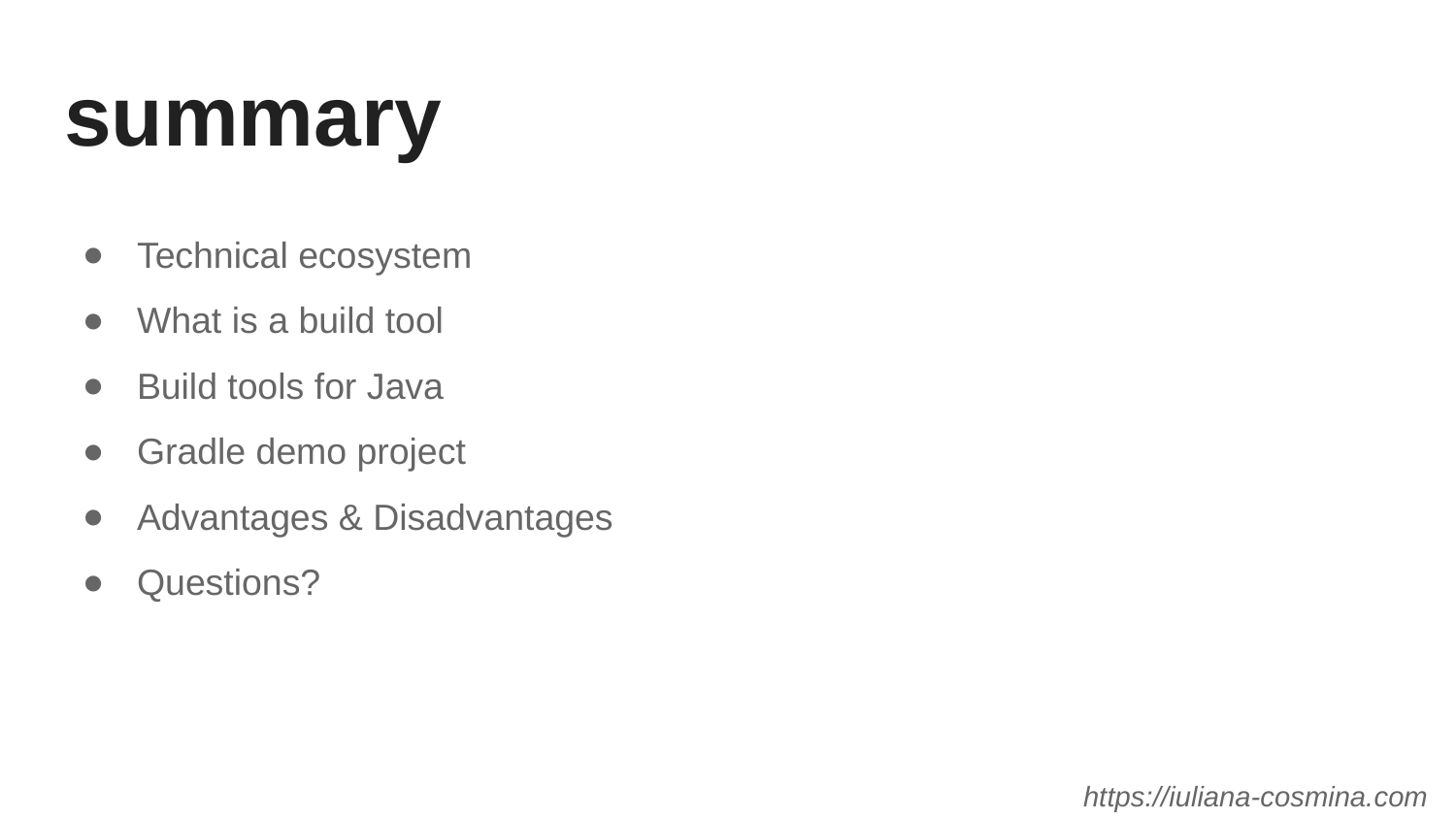

# summary
Technical ecosystem
What is a build tool
Build tools for Java
Gradle demo project
Advantages & Disadvantages
Questions?
https://iuliana-cosmina.com